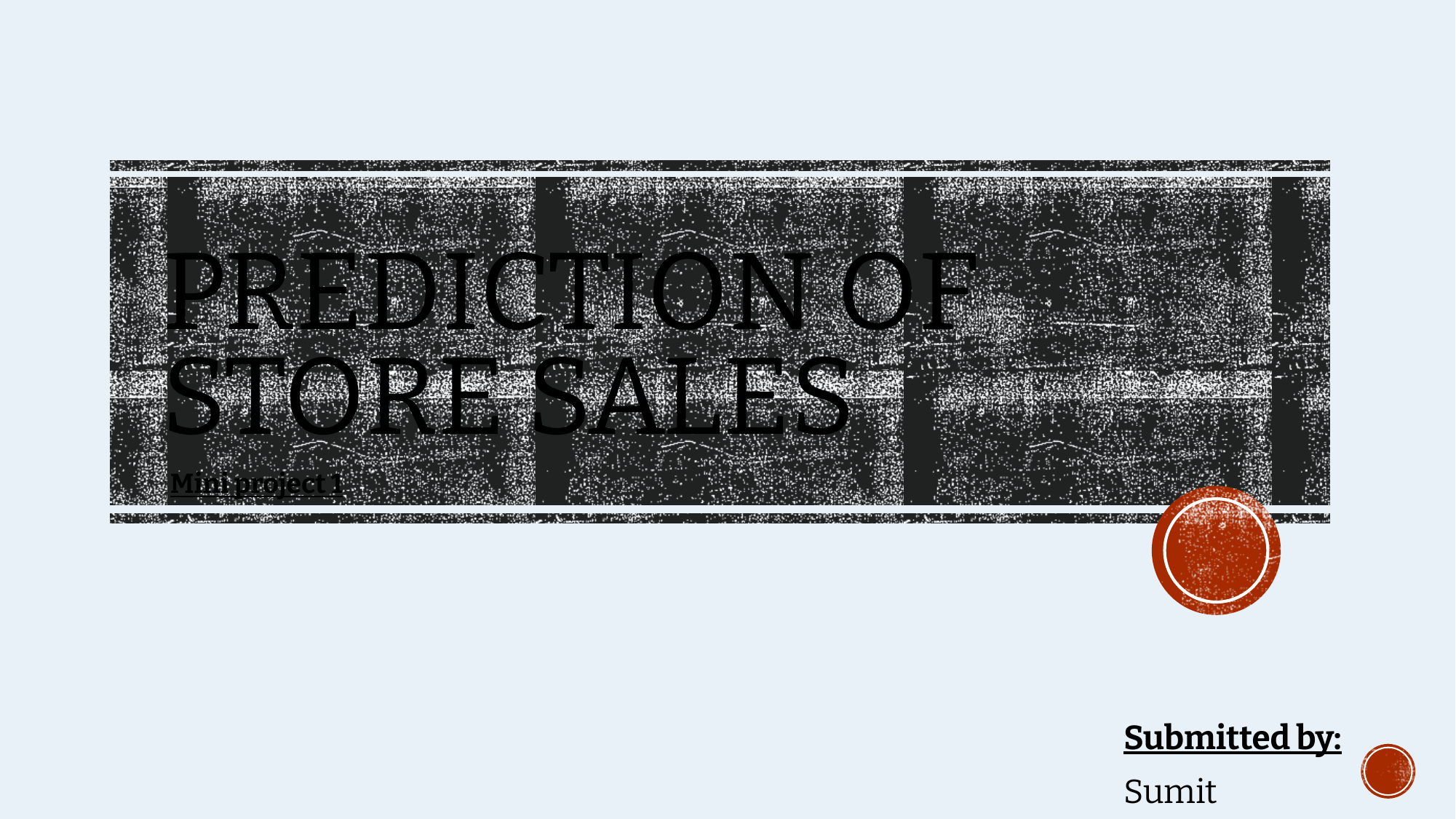

# Prediction of store sales
Mini project 1
Submitted by:
Sumit